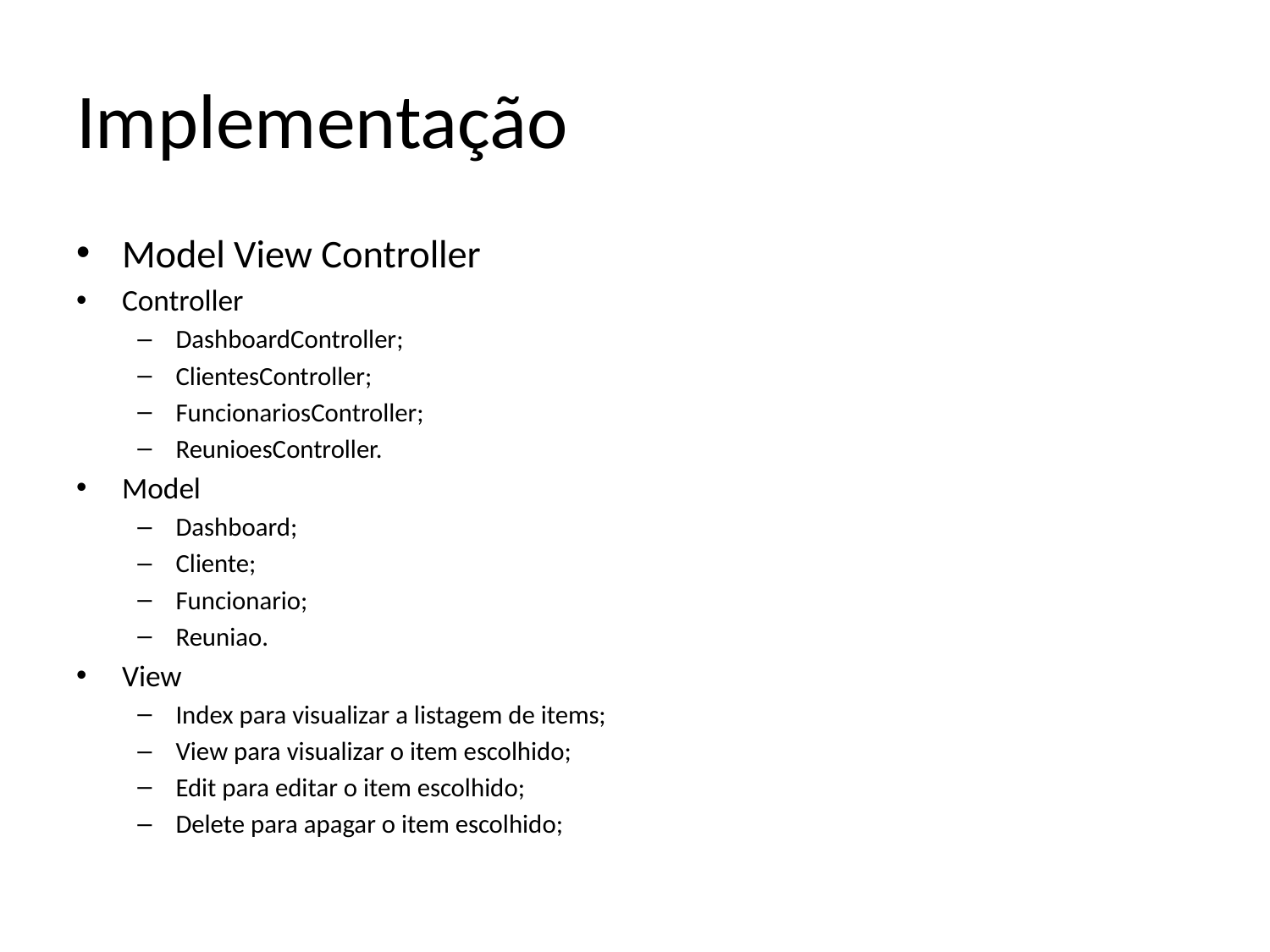

# Implementação
Model View Controller
Controller
DashboardController;
ClientesController;
FuncionariosController;
ReunioesController.
Model
Dashboard;
Cliente;
Funcionario;
Reuniao.
View
Index para visualizar a listagem de items;
View para visualizar o item escolhido;
Edit para editar o item escolhido;
Delete para apagar o item escolhido;